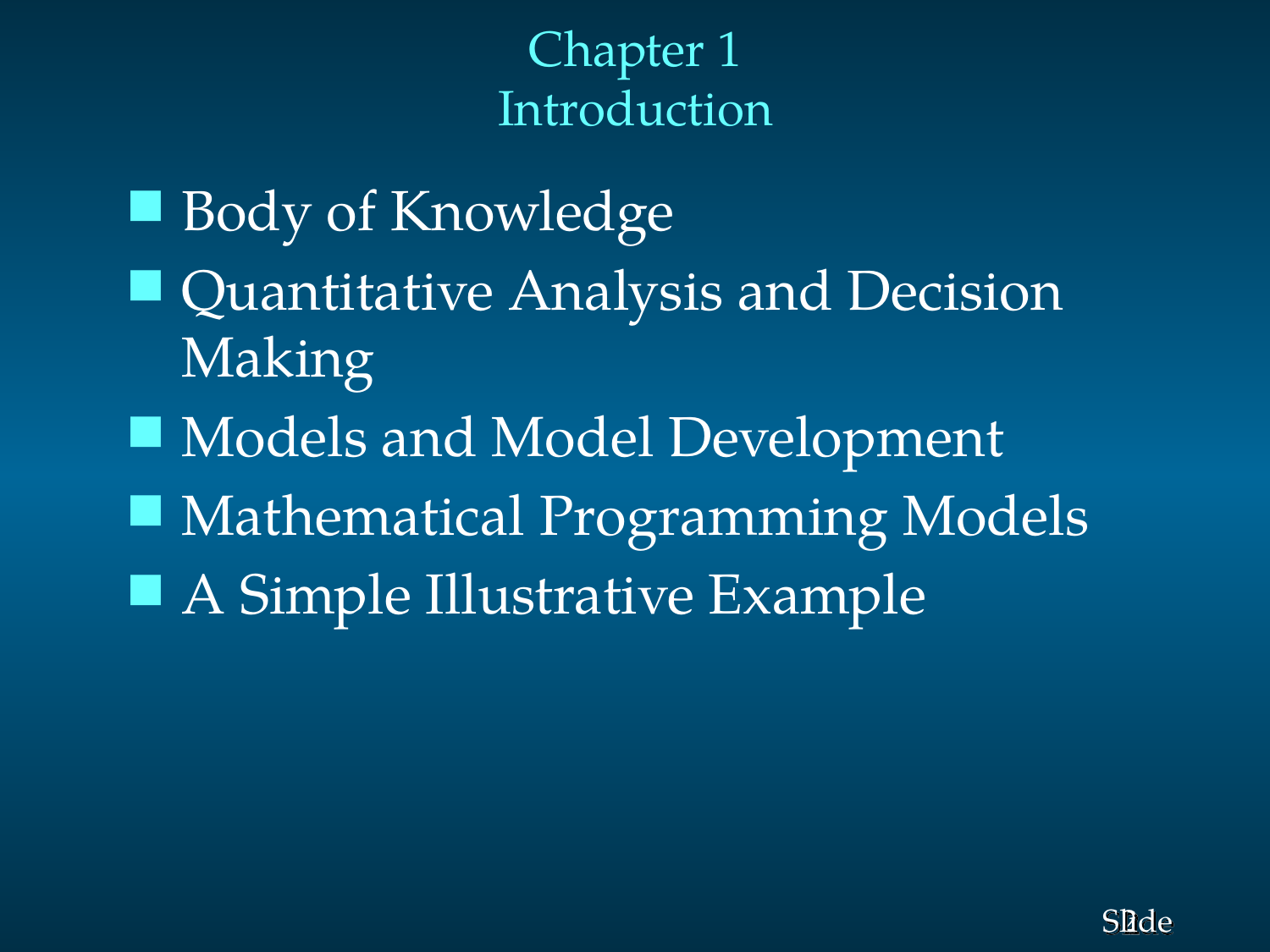

# Chapter 1 Introduction
Body of Knowledge
Quantitative Analysis and Decision Making
Models and Model Development
Mathematical Programming Models
A Simple Illustrative Example